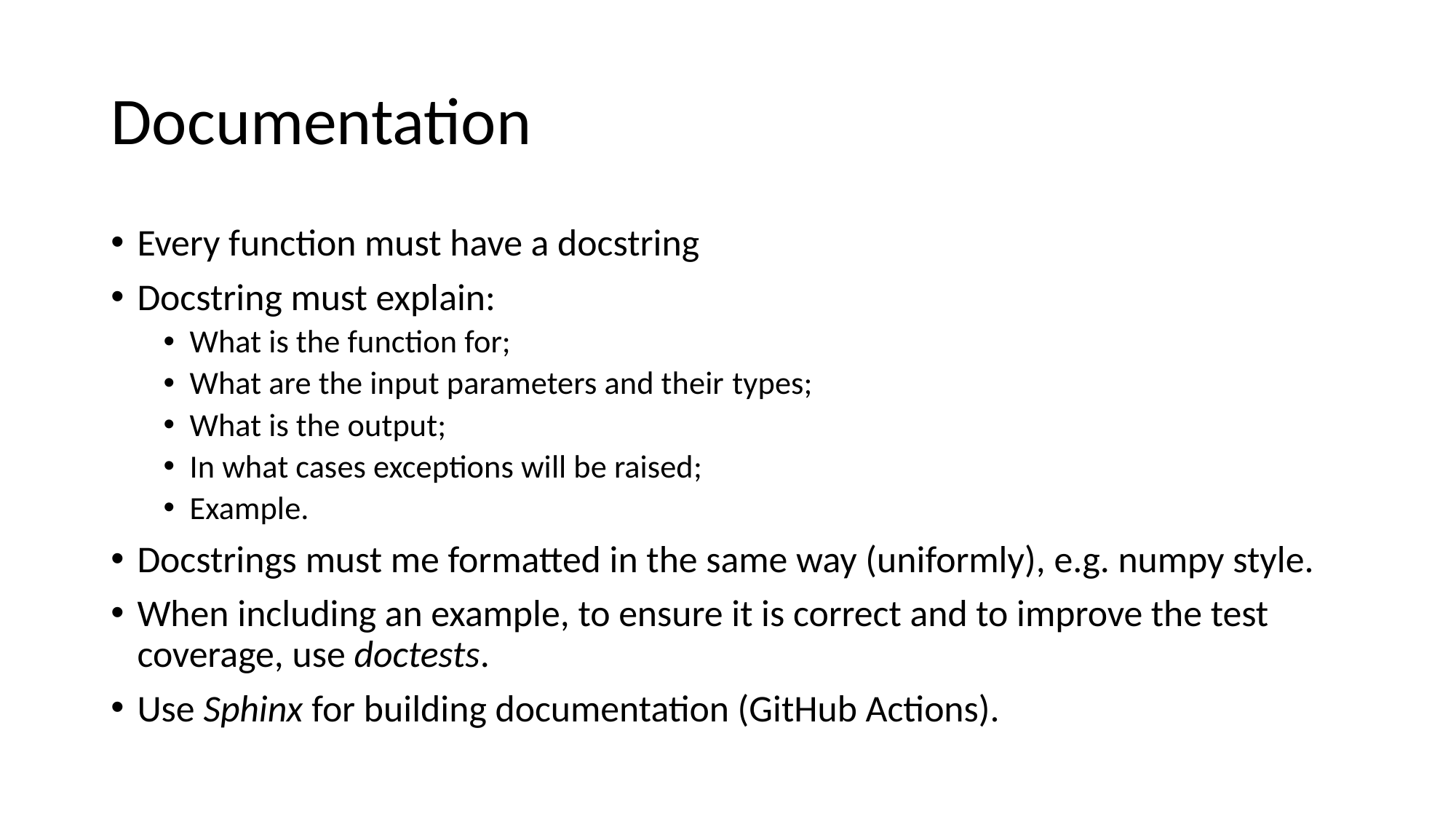

# Documentation
Every function must have a docstring
Docstring must explain:
What is the function for;
What are the input parameters and their types;
What is the output;
In what cases exceptions will be raised;
Example.
Docstrings must me formatted in the same way (uniformly), e.g. numpy style.
When including an example, to ensure it is correct and to improve the test coverage, use doctests.
Use Sphinx for building documentation (GitHub Actions).